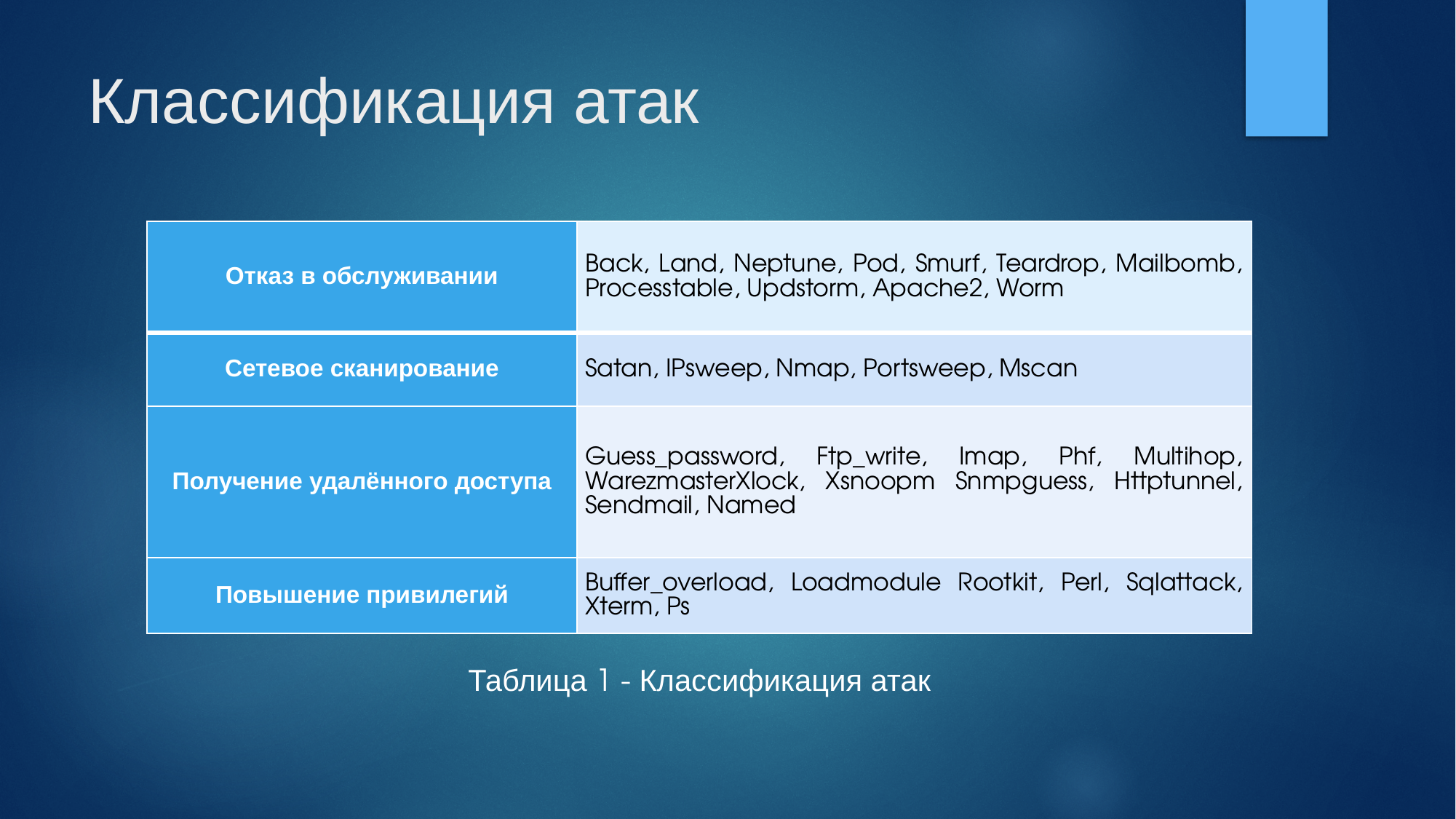

# Классификация атак
| Отказ в обслуживании | Back, Land, Neptune, Pod, Smurf, Teardrop, Mailbomb, Processtable, Updstorm, Apache2, Worm |
| --- | --- |
| Сетевое сканирование | Satan, IPsweep, Nmap, Portsweep, Mscan |
| Получение удалённого доступа | Guess\_password, Ftp\_write, Imap, Phf, Multihop, WarezmasterXlock, Xsnoopm Snmpguess, Httptunnel, Sendmail, Named |
| Повышение привилегий | Buffer\_overload, Loadmodule Rootkit, Perl, Sqlattack, Xterm, Ps |
Таблица 1 - Классификация атак